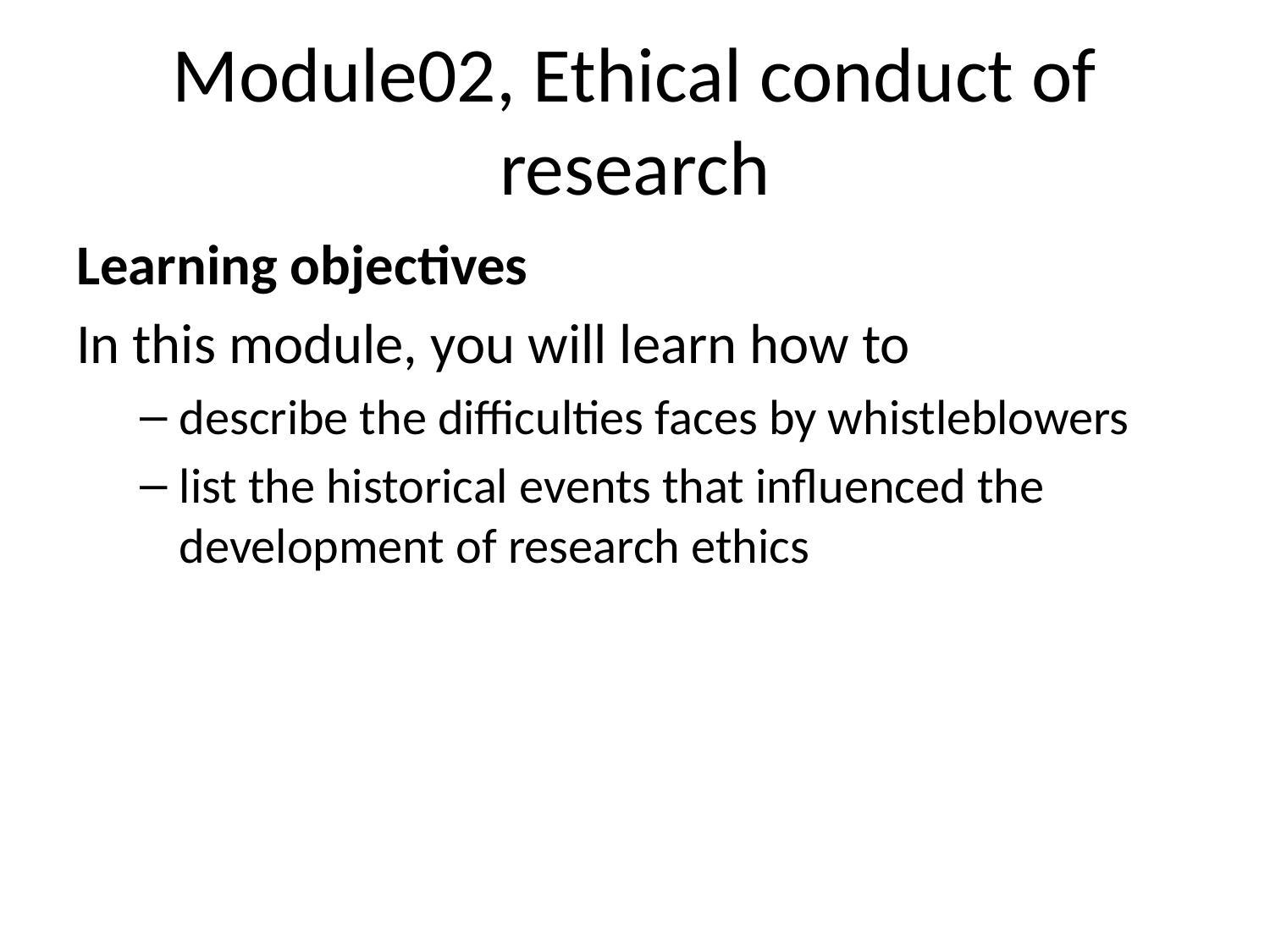

# Module02, Ethical conduct of research
Learning objectives
In this module, you will learn how to
describe the difficulties faces by whistleblowers
list the historical events that influenced the development of research ethics